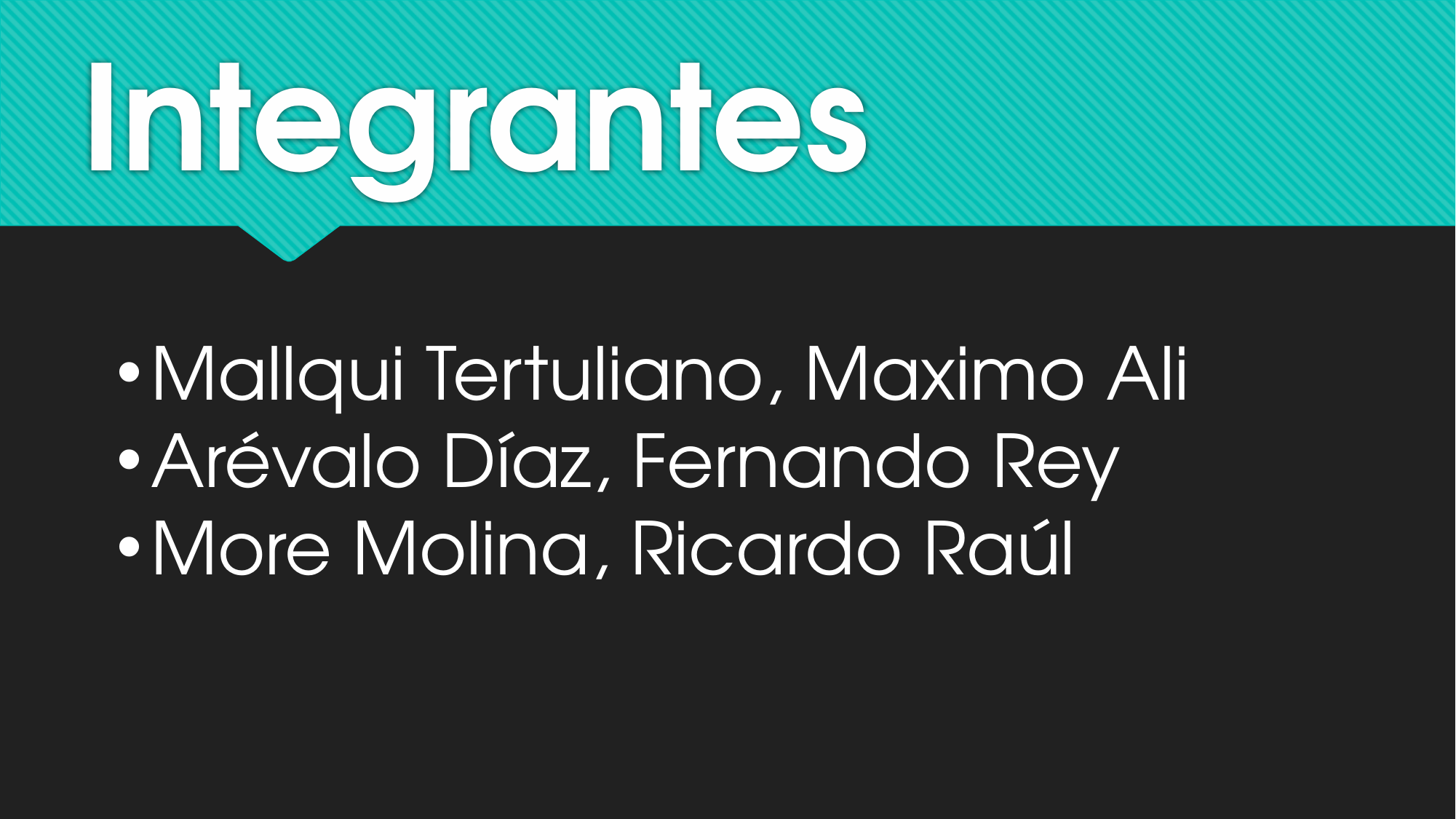

# Integrantes
Mallqui Tertuliano, Maximo Ali
Arévalo Díaz, Fernando Rey
More Molina, Ricardo Raúl